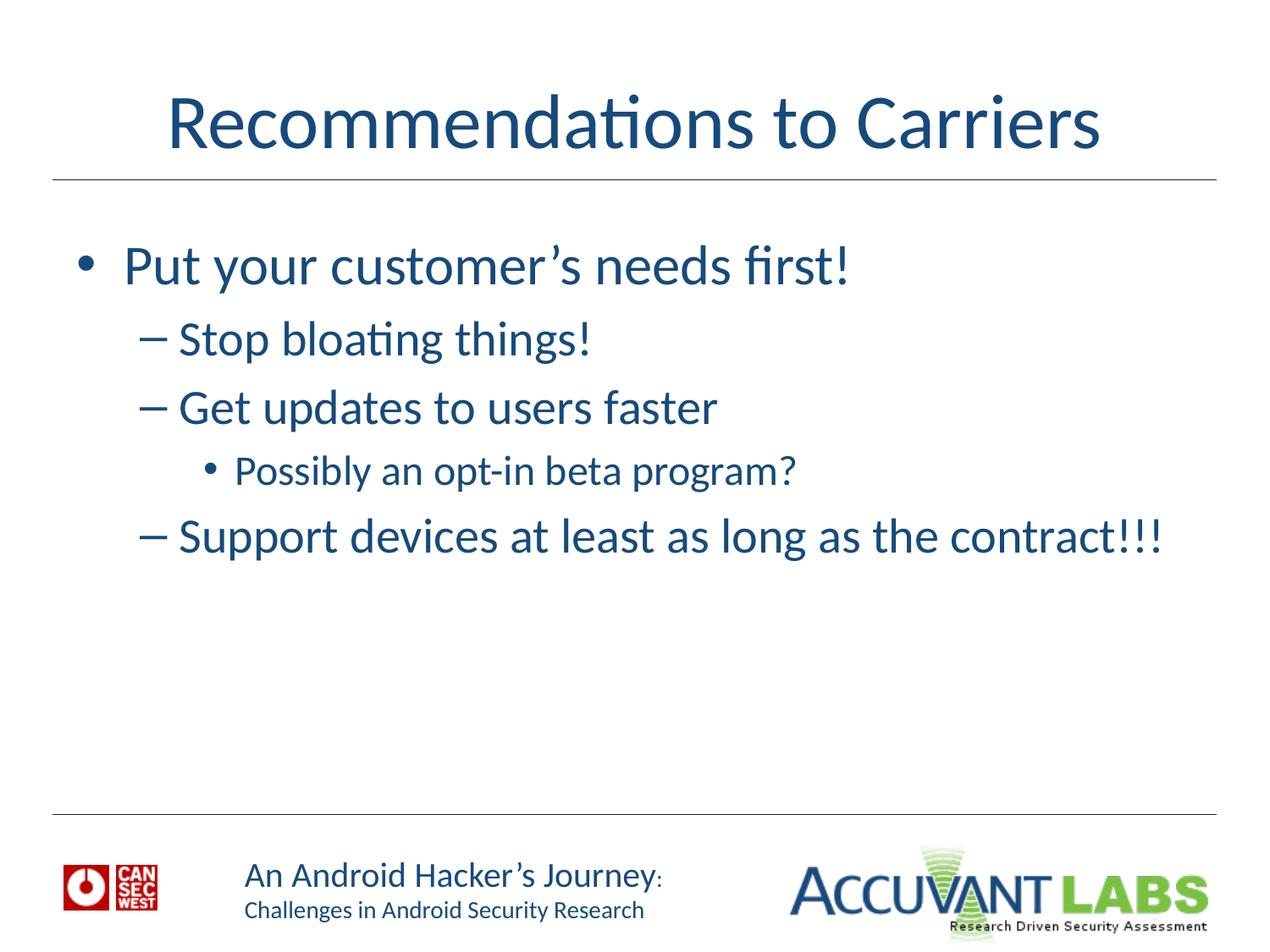

# Recommendations to Carriers
Put your customer’s needs first!
Stop bloating things!
Get updates to users faster
Possibly an opt-in beta program?
Support devices at least as long as the contract!!!